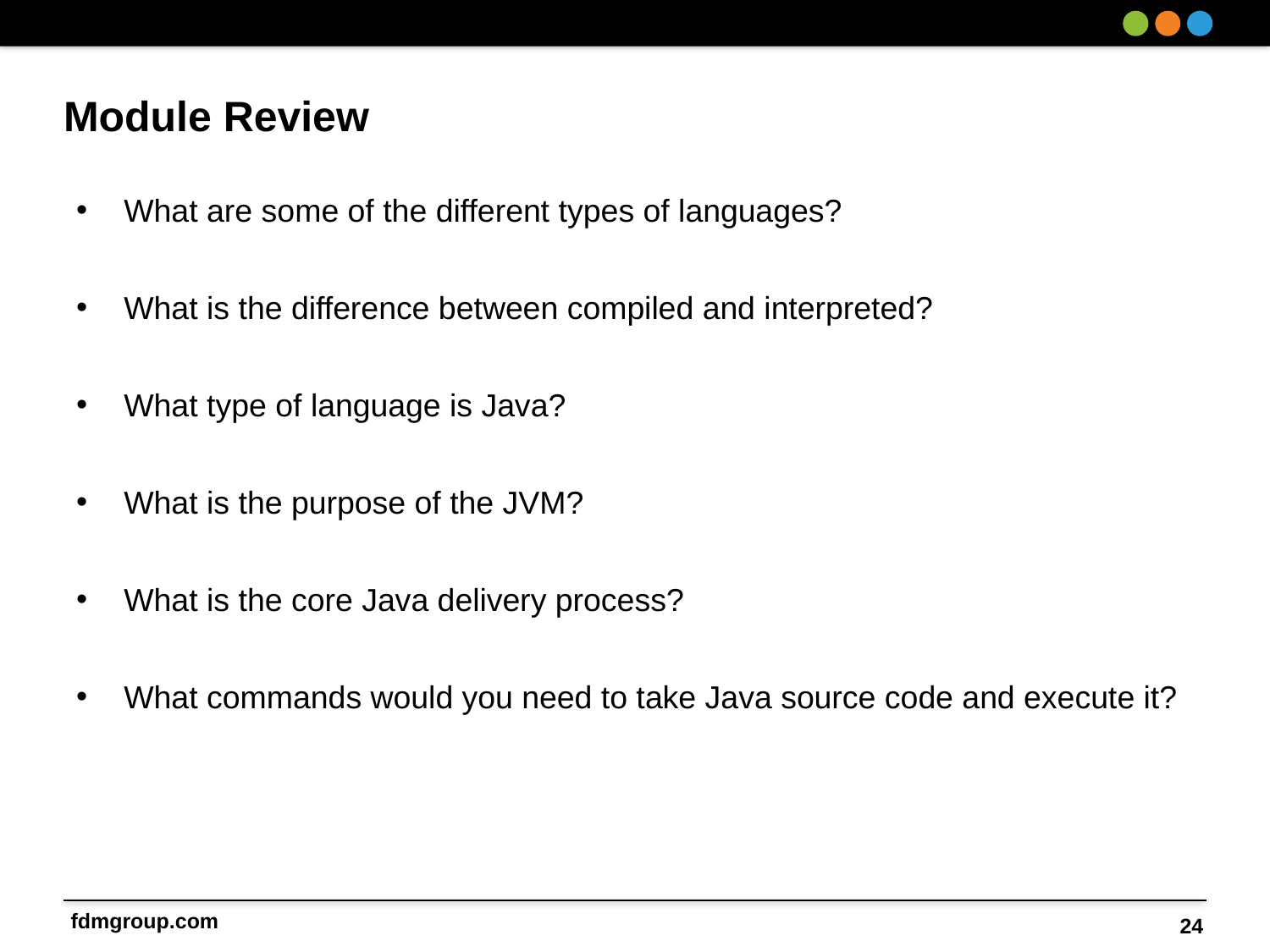

# Module Review
What are some of the different types of languages?

What is the difference between compiled and interpreted?

What type of language is Java?

What is the purpose of the JVM?

What is the core Java delivery process?

What commands would you need to take Java source code and execute it?

24